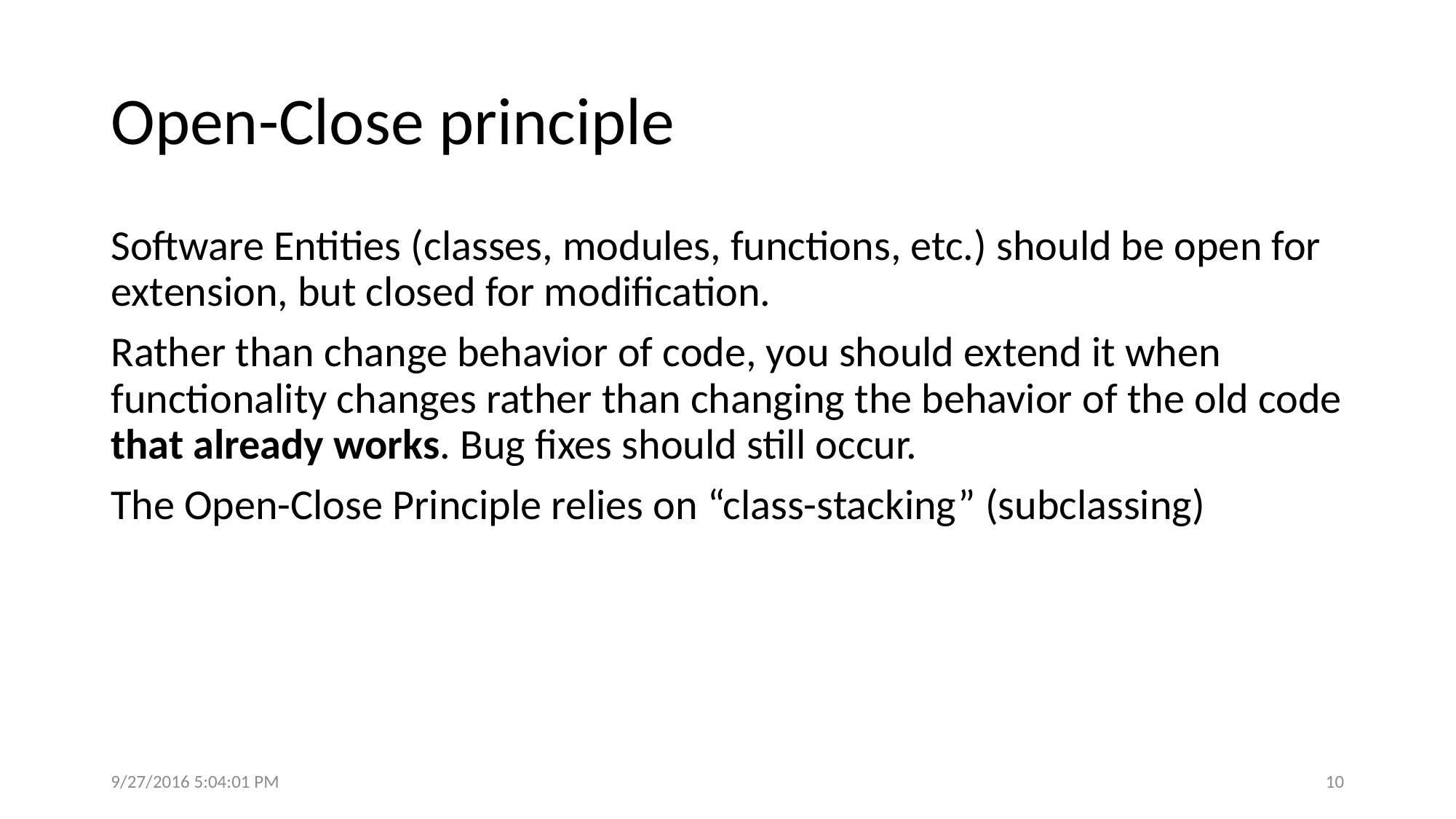

# Open-Close principle
Software Entities (classes, modules, functions, etc.) should be open for extension, but closed for modification.
Rather than change behavior of code, you should extend it when functionality changes rather than changing the behavior of the old code that already works. Bug fixes should still occur.
The Open-Close Principle relies on “class-stacking” (subclassing)

9/27/2016 5:04:01 PM
10